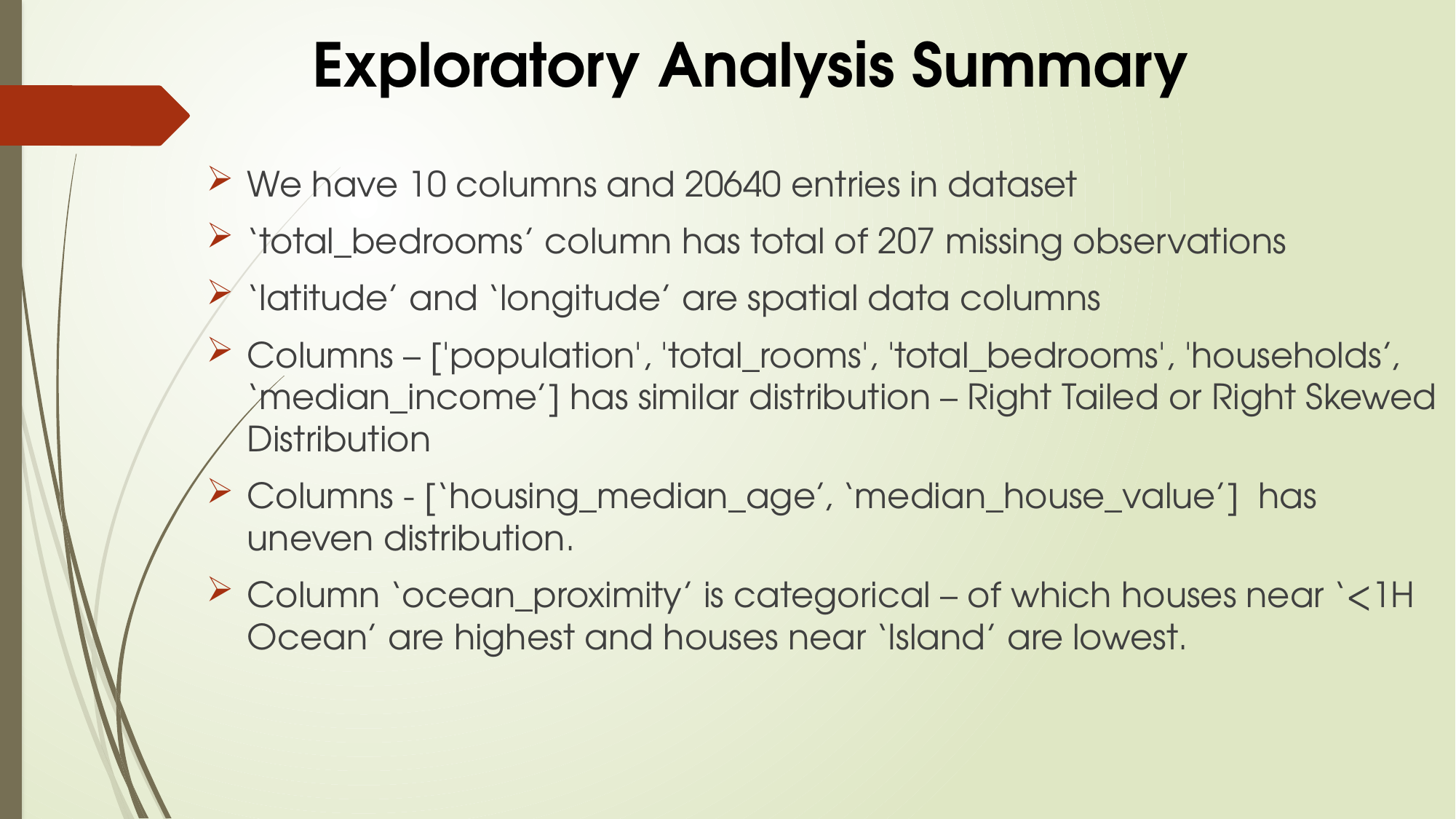

# Exploratory Analysis Summary
We have 10 columns and 20640 entries in dataset
‘total_bedrooms’ column has total of 207 missing observations
‘latitude’ and ‘longitude’ are spatial data columns
Columns – ['population', 'total_rooms', 'total_bedrooms', 'households’, ‘median_income’] has similar distribution – Right Tailed or Right Skewed Distribution
Columns - [‘housing_median_age’, ‘median_house_value’]  has uneven distribution.
Column ‘ocean_proximity’ is categorical – of which houses near ‘<1H Ocean’ are highest and houses near ‘Island’ are lowest.